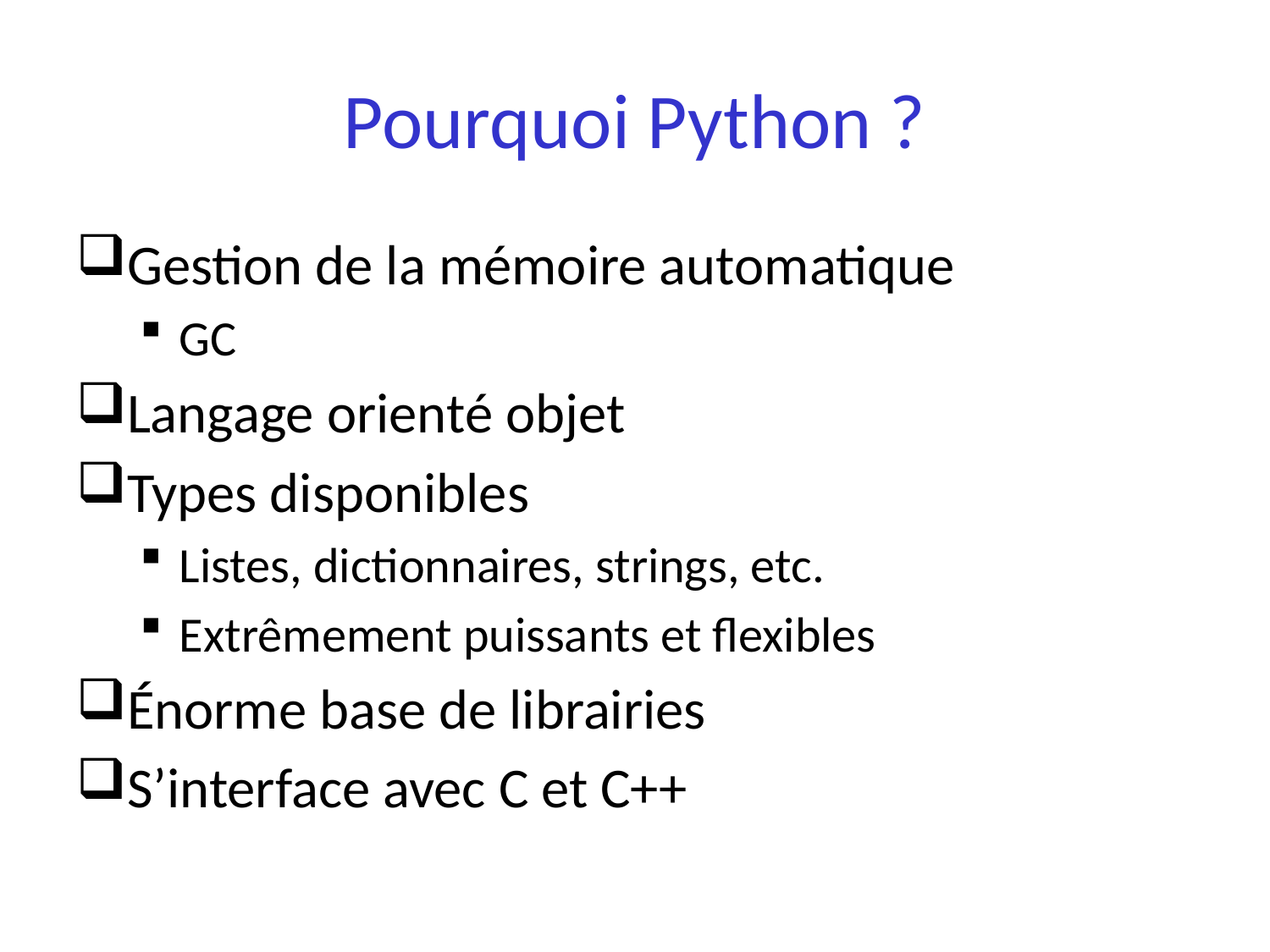

# Pourquoi Python ?
Gestion de la mémoire automatique
GC
Langage orienté objet
Types disponibles
Listes, dictionnaires, strings, etc.
Extrêmement puissants et flexibles
Énorme base de librairies
S’interface avec C et C++